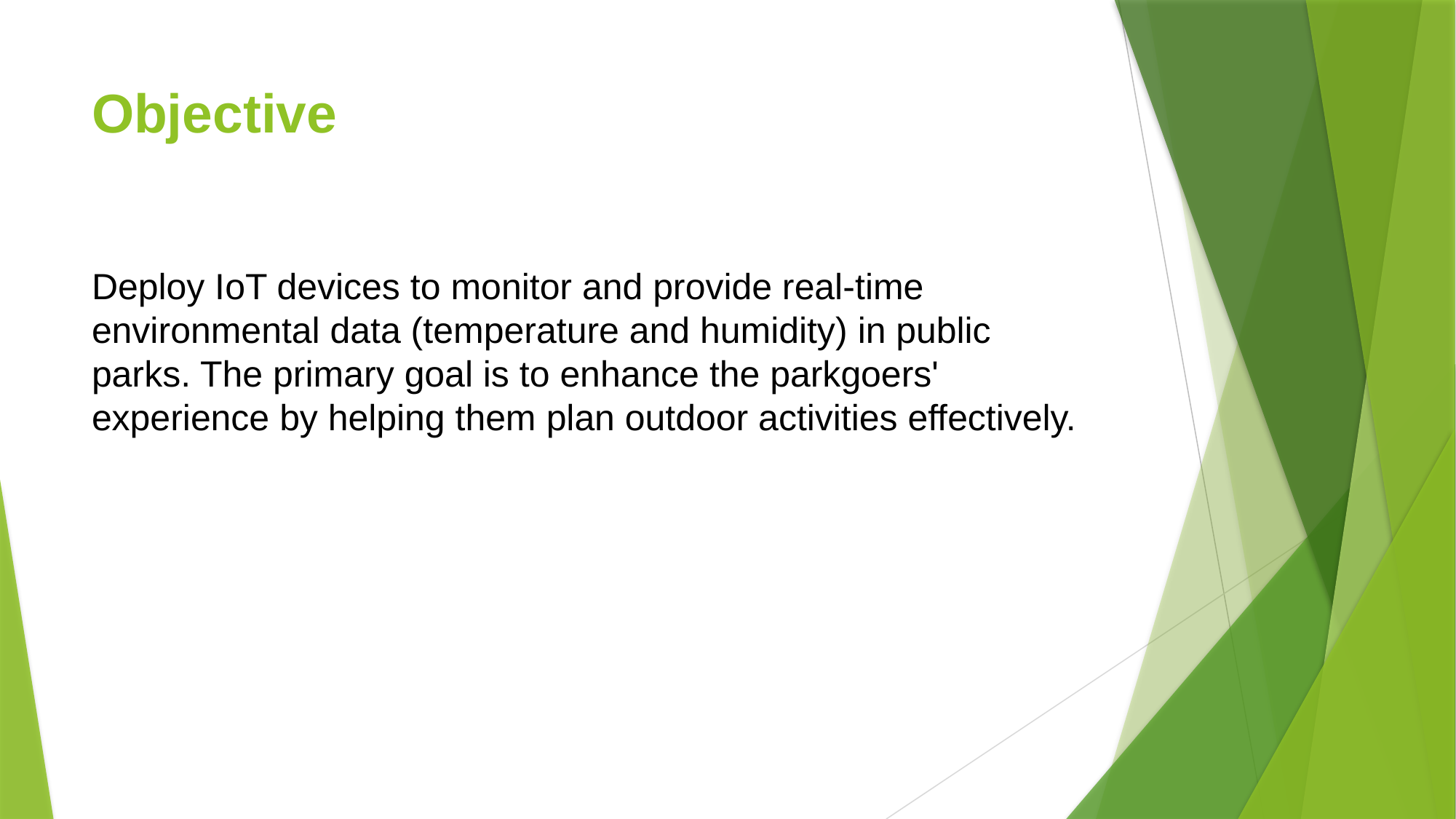

# Objective
Deploy IoT devices to monitor and provide real-time environmental data (temperature and humidity) in public parks. The primary goal is to enhance the parkgoers' experience by helping them plan outdoor activities effectively.